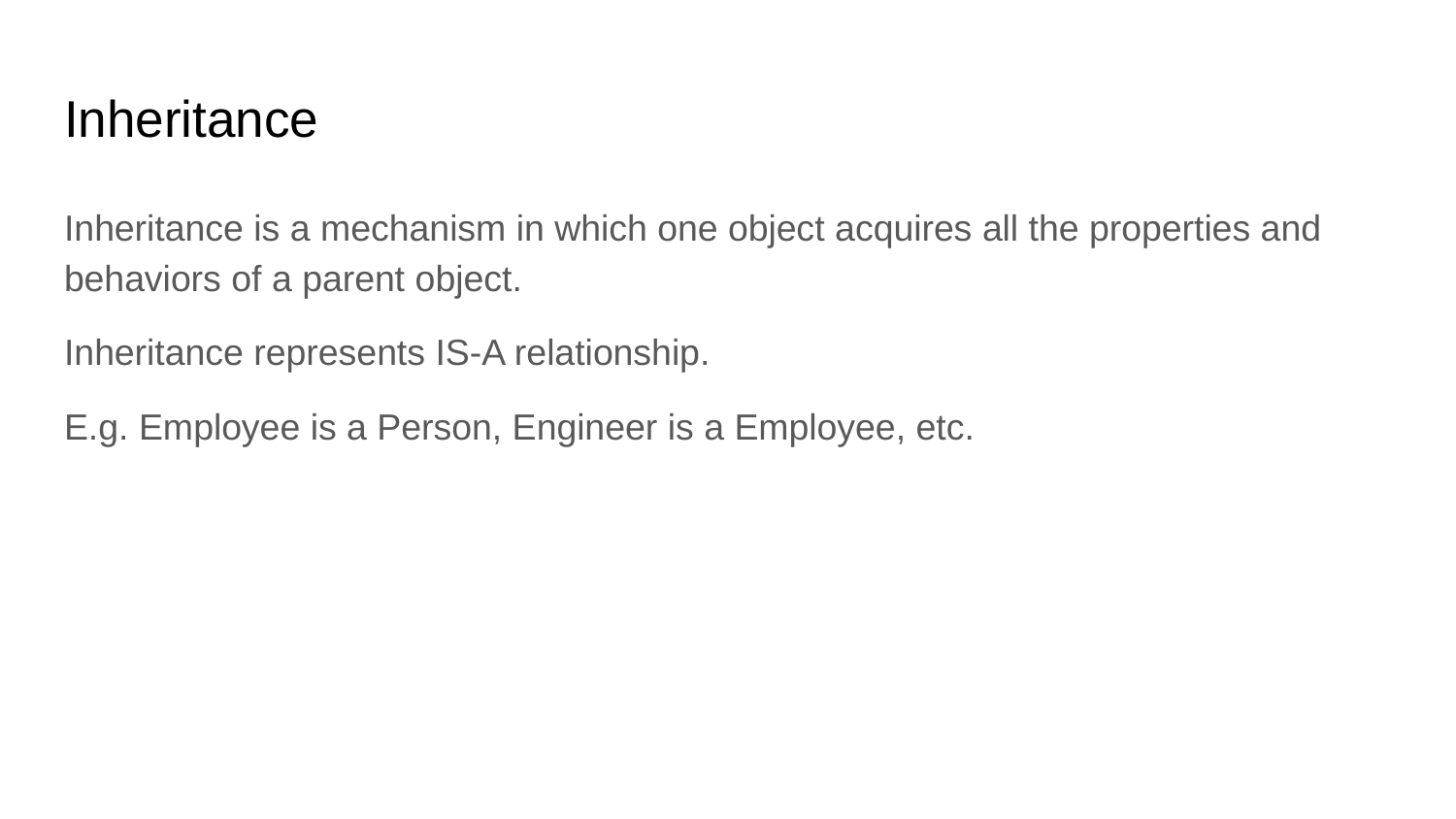

# Inheritance
Inheritance is a mechanism in which one object acquires all the properties and behaviors of a parent object.
Inheritance represents IS-A relationship.
E.g. Employee is a Person, Engineer is a Employee, etc.